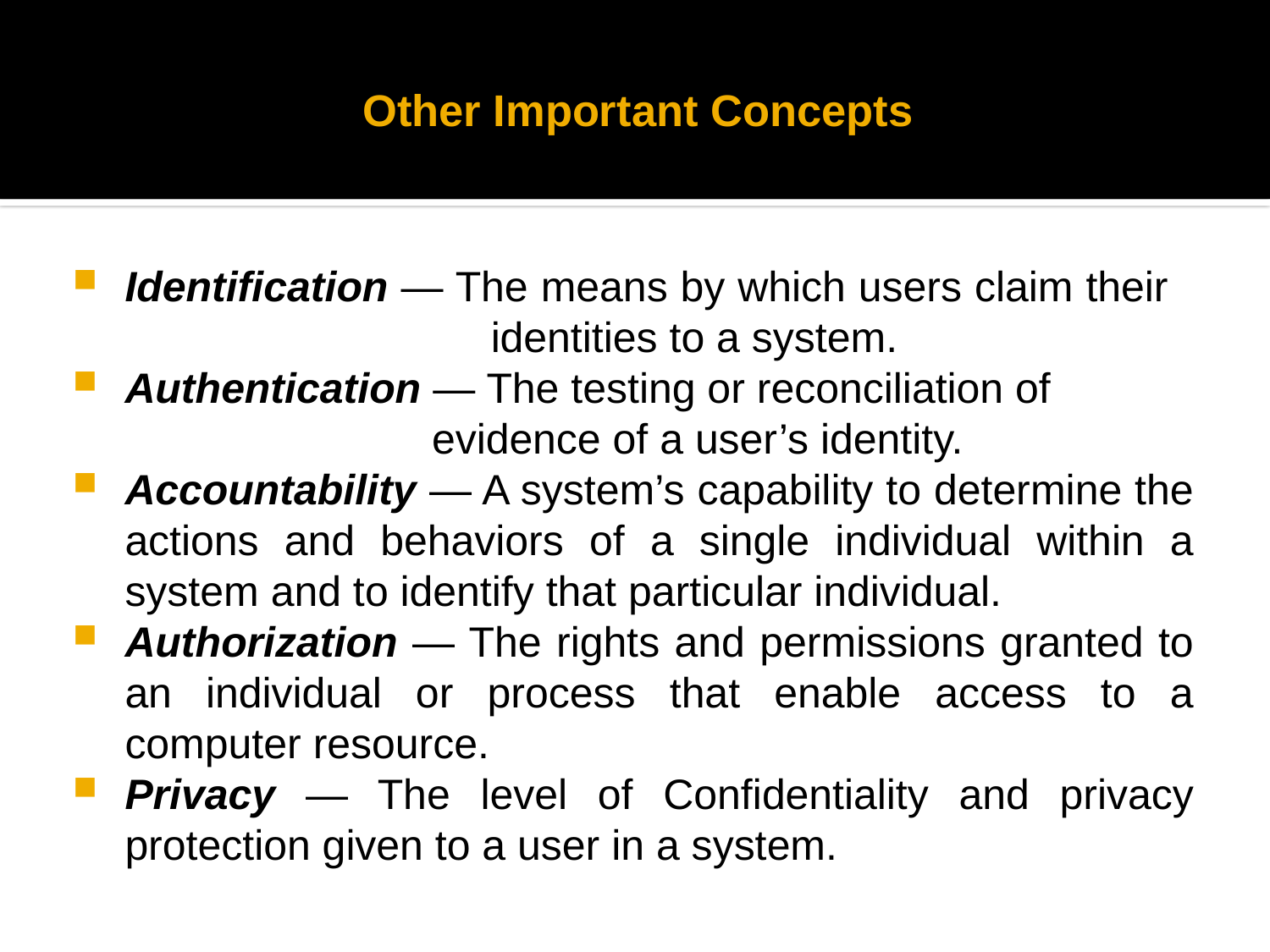

# Other Important Concepts
Identiﬁcation — The means by which users claim their                                  identities to a system.
Authentication — The testing or reconciliation of                                       evidence of a user’s identity.
Accountability — A system’s capability to determine the actions and behaviors of a single individual within a system and to identify that particular individual.
Authorization — The rights and permissions granted to an individual or process that enable access to a computer resource.
Privacy — The level of Conﬁdentiality and privacy protection given to a user in a system.